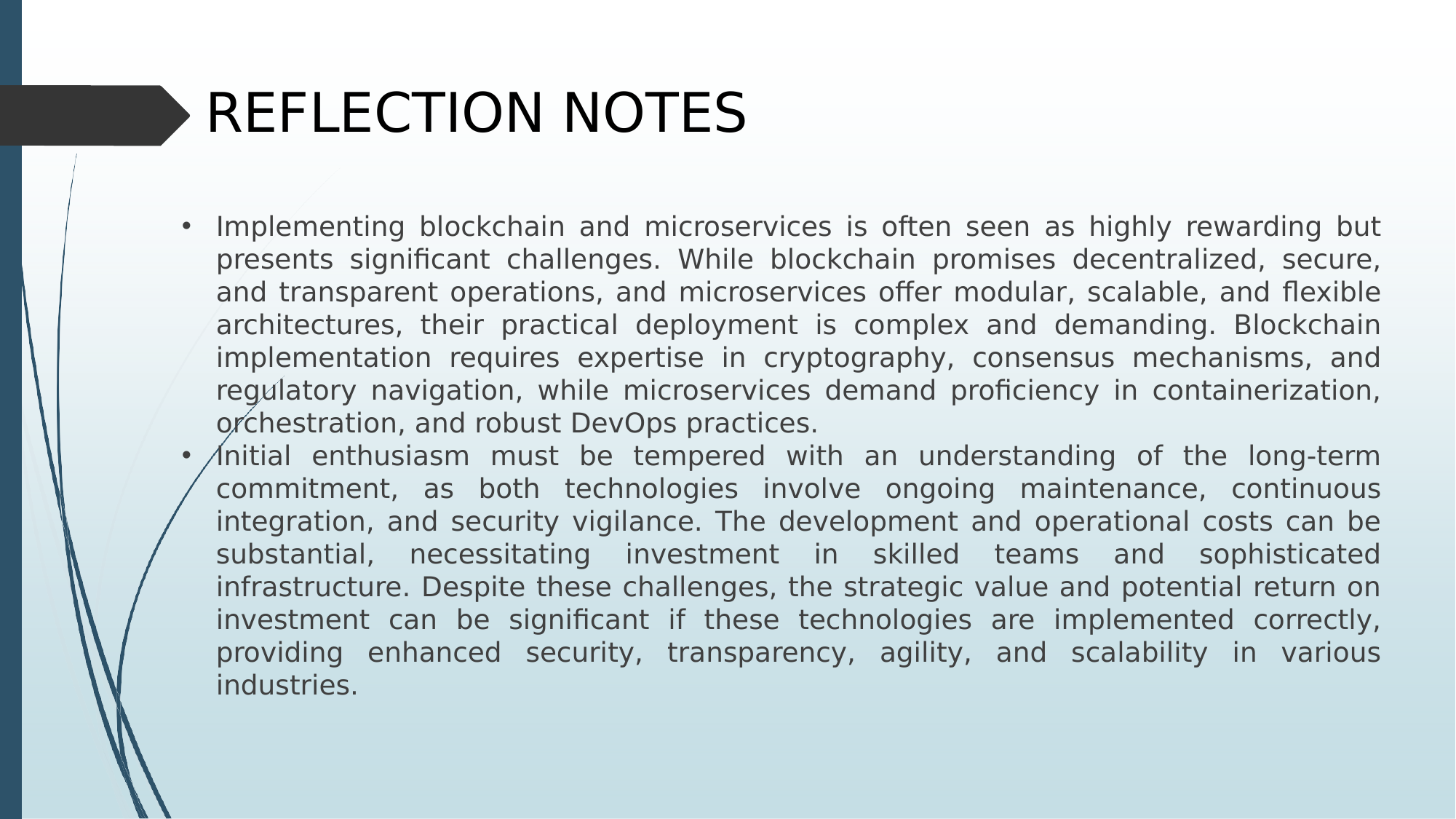

# REFLECTION NOTES
Implementing blockchain and microservices is often seen as highly rewarding but presents significant challenges. While blockchain promises decentralized, secure, and transparent operations, and microservices offer modular, scalable, and flexible architectures, their practical deployment is complex and demanding. Blockchain implementation requires expertise in cryptography, consensus mechanisms, and regulatory navigation, while microservices demand proficiency in containerization, orchestration, and robust DevOps practices.
Initial enthusiasm must be tempered with an understanding of the long-term commitment, as both technologies involve ongoing maintenance, continuous integration, and security vigilance. The development and operational costs can be substantial, necessitating investment in skilled teams and sophisticated infrastructure. Despite these challenges, the strategic value and potential return on investment can be significant if these technologies are implemented correctly, providing enhanced security, transparency, agility, and scalability in various industries.